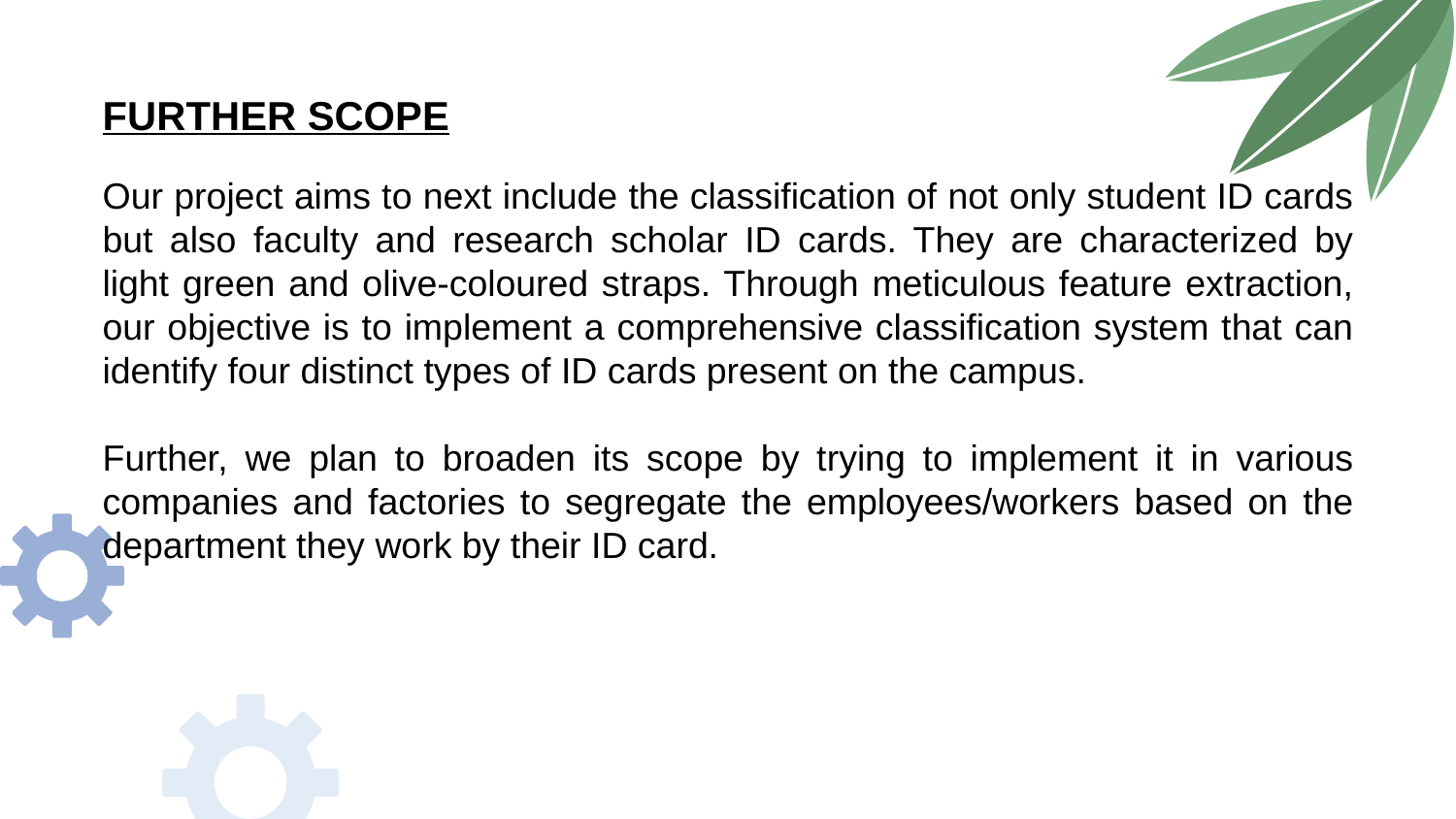

FURTHER SCOPE

Our project aims to next include the classification of not only student ID cards but also faculty and research scholar ID cards. They are characterized by light green and olive-coloured straps. Through meticulous feature extraction, our objective is to implement a comprehensive classification system that can identify four distinct types of ID cards present on the campus.

Further, we plan to broaden its scope by trying to implement it in various companies and factories to segregate the employees/workers based on the department they work by their ID card.